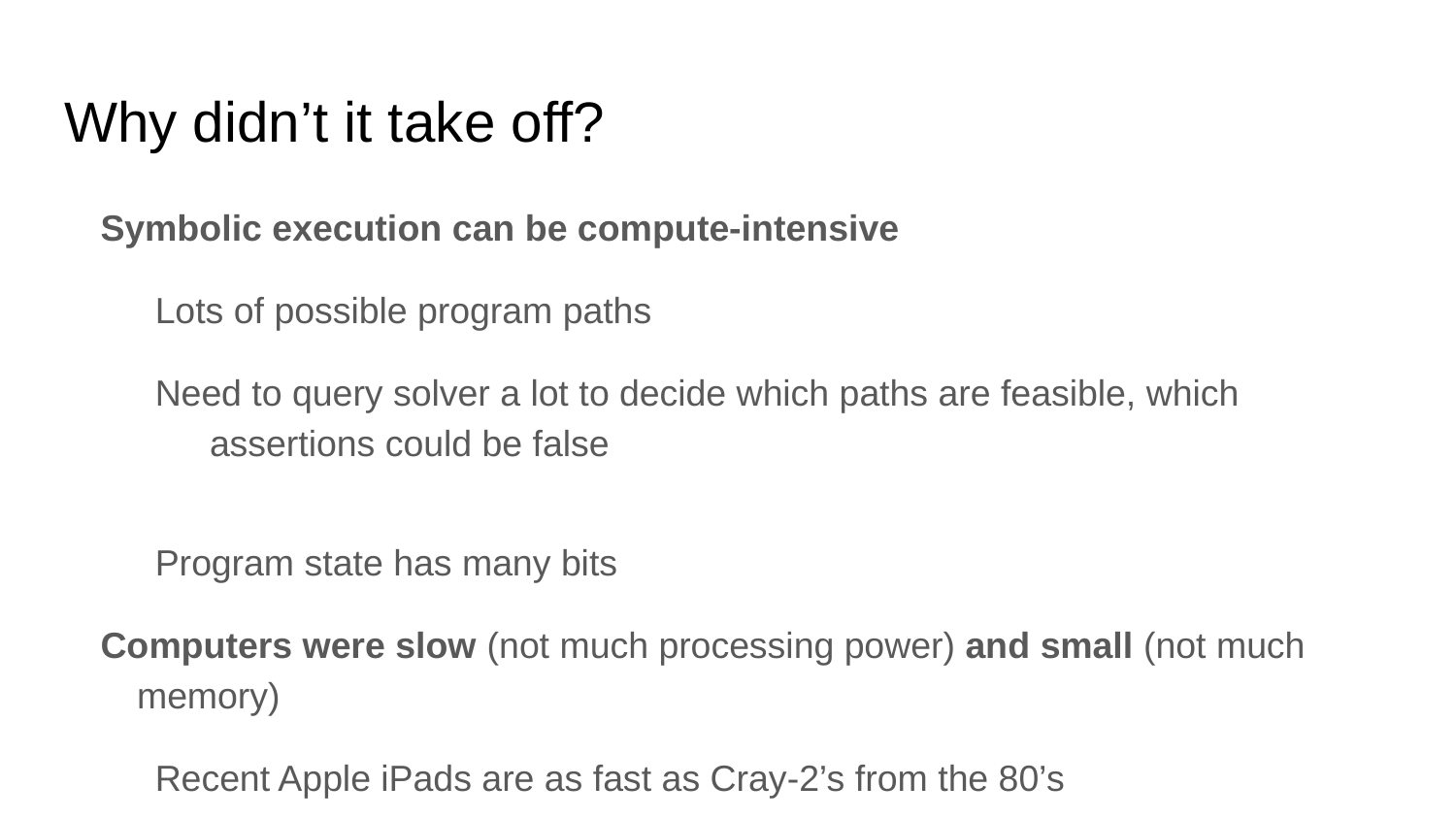

# Why didn’t it take off?
Symbolic execution can be compute-intensive
Lots of possible program paths
Need to query solver a lot to decide which paths are feasible, which assertions could be false
Program state has many bits
Computers were slow (not much processing power) and small (not much memory)
Recent Apple iPads are as fast as Cray-2’s from the 80’s